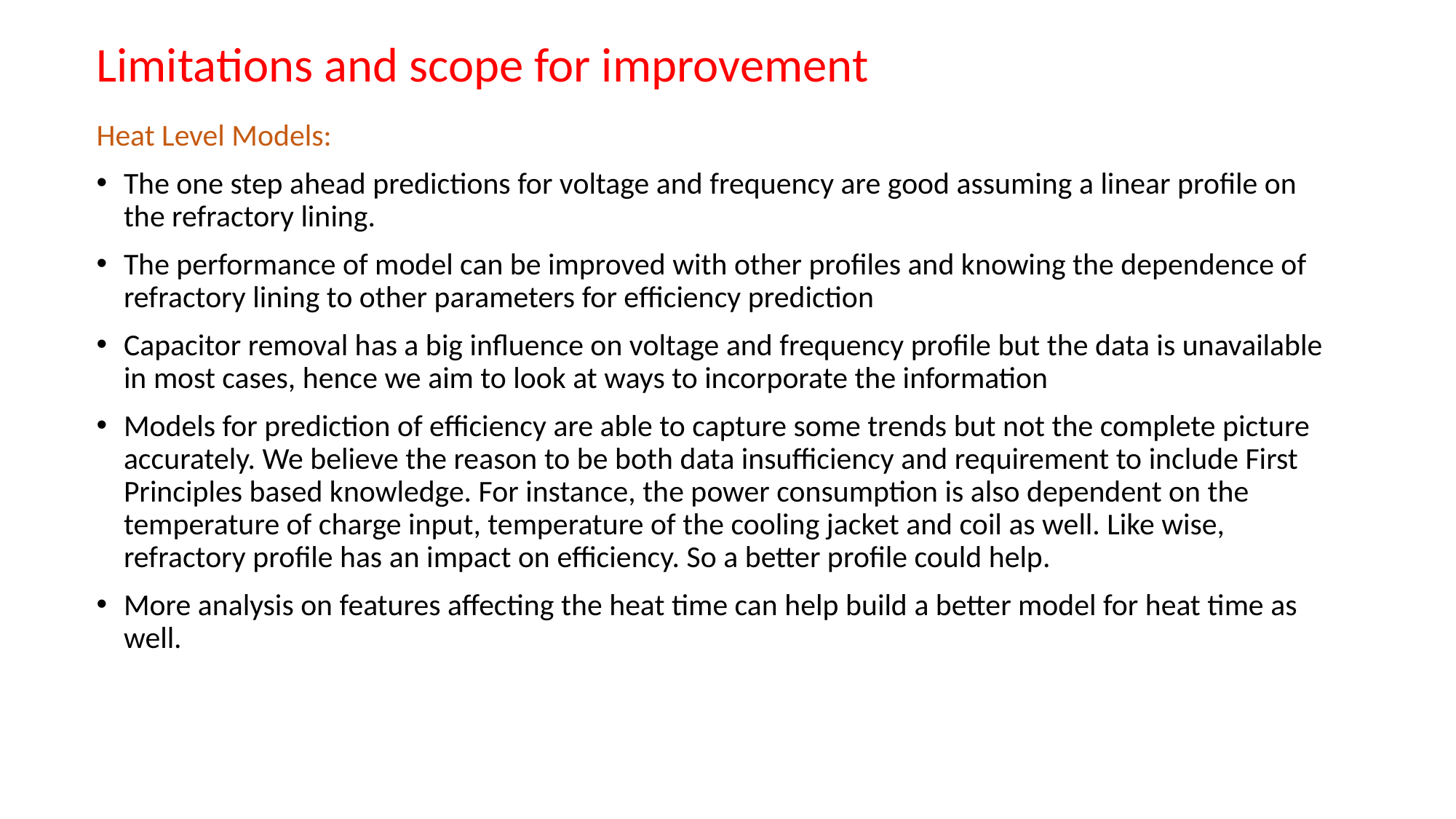

# Limitations and scope for improvement
Heat Level Models:
The one step ahead predictions for voltage and frequency are good assuming a linear profile on the refractory lining.
The performance of model can be improved with other profiles and knowing the dependence of refractory lining to other parameters for efficiency prediction
Capacitor removal has a big influence on voltage and frequency profile but the data is unavailable in most cases, hence we aim to look at ways to incorporate the information
Models for prediction of efficiency are able to capture some trends but not the complete picture accurately. We believe the reason to be both data insufficiency and requirement to include First Principles based knowledge. For instance, the power consumption is also dependent on the temperature of charge input, temperature of the cooling jacket and coil as well. Like wise, refractory profile has an impact on efficiency. So a better profile could help.
More analysis on features affecting the heat time can help build a better model for heat time as well.